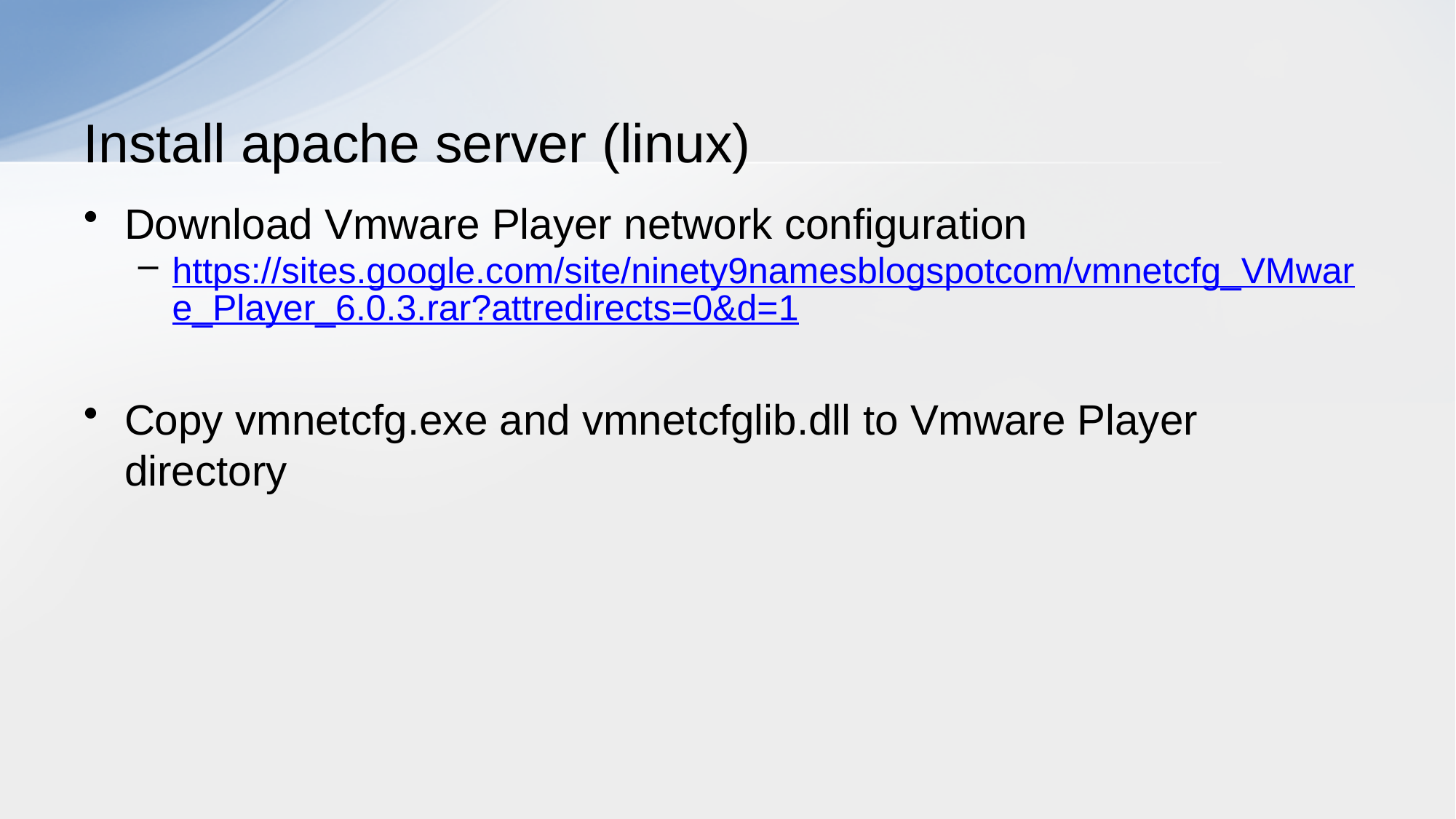

# Install apache server (linux)
Download Vmware Player network configuration
https://sites.google.com/site/ninety9namesblogspotcom/vmnetcfg_VMware_Player_6.0.3.rar?attredirects=0&d=1

Copy vmnetcfg.exe and vmnetcfglib.dll to Vmware Player directory